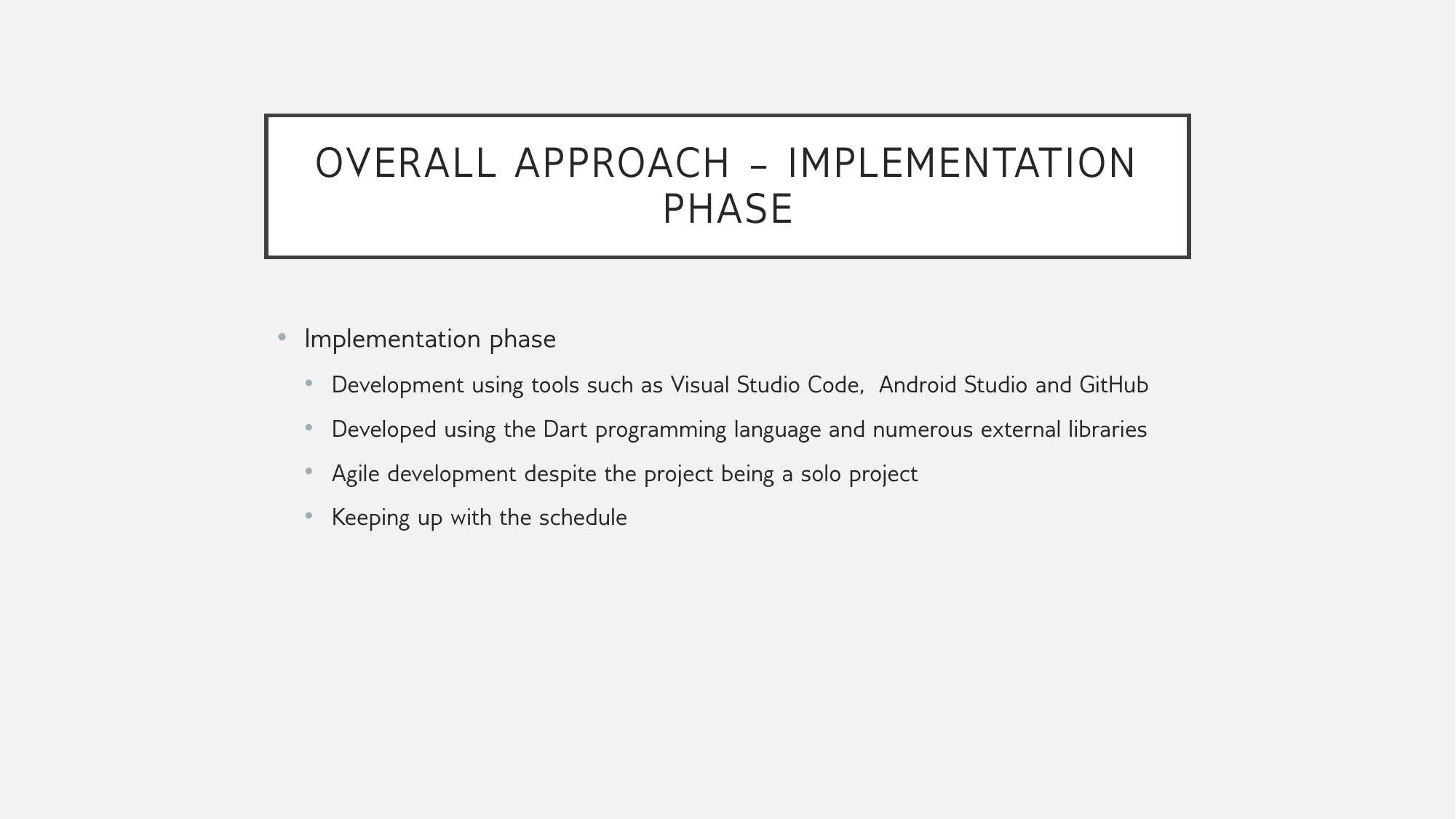

# Overall approach – implementation phase
Implementation phase
Development using tools such as Visual Studio Code,  Android Studio and GitHub
Developed using the Dart programming language and numerous external libraries
Agile development despite the project being a solo project
Keeping up with the schedule